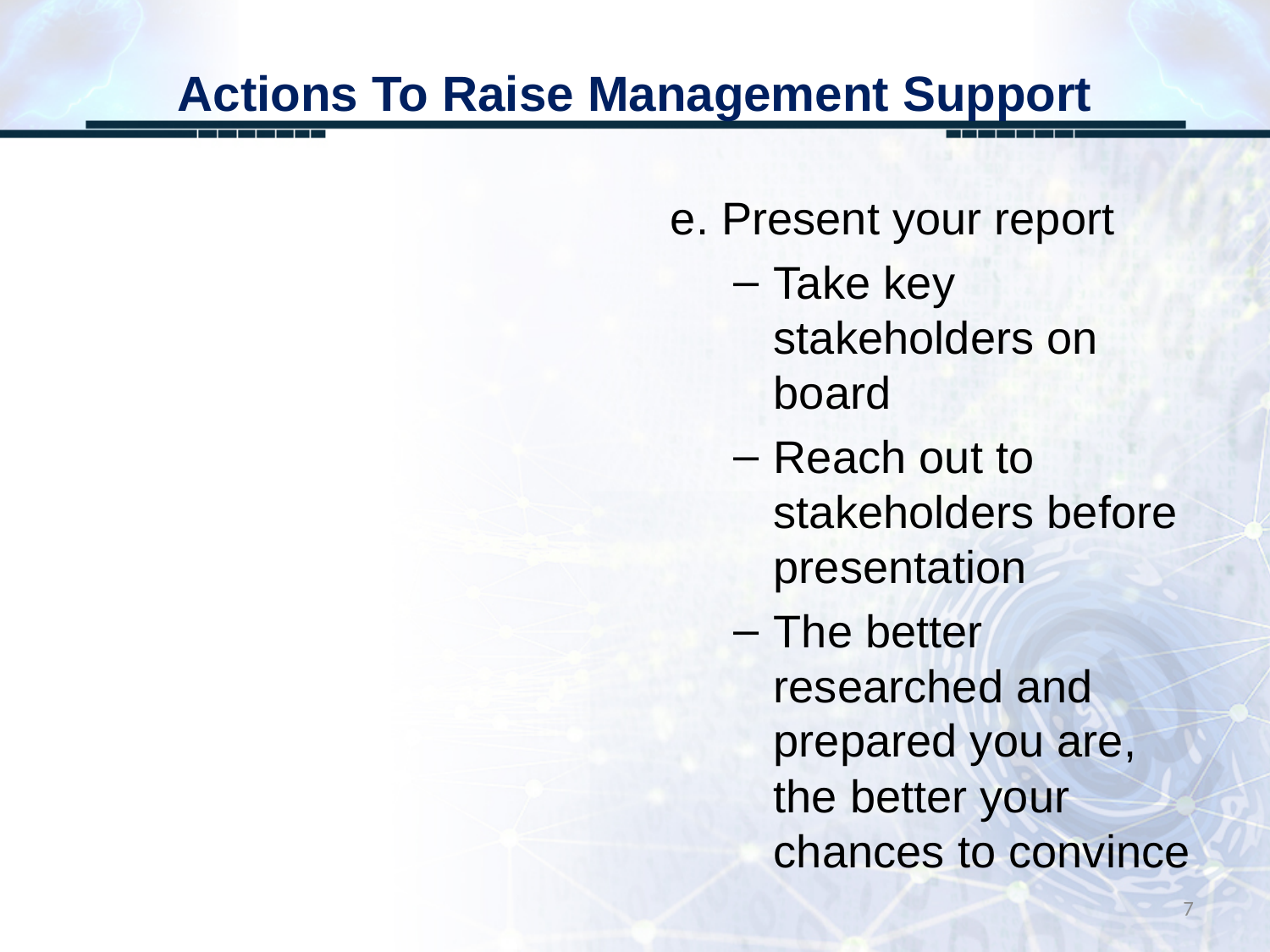

# Actions To Raise Management Support
e. Present your report
Take key stakeholders on board
Reach out to stakeholders before presentation
The better researched and prepared you are, the better your chances to convince

7